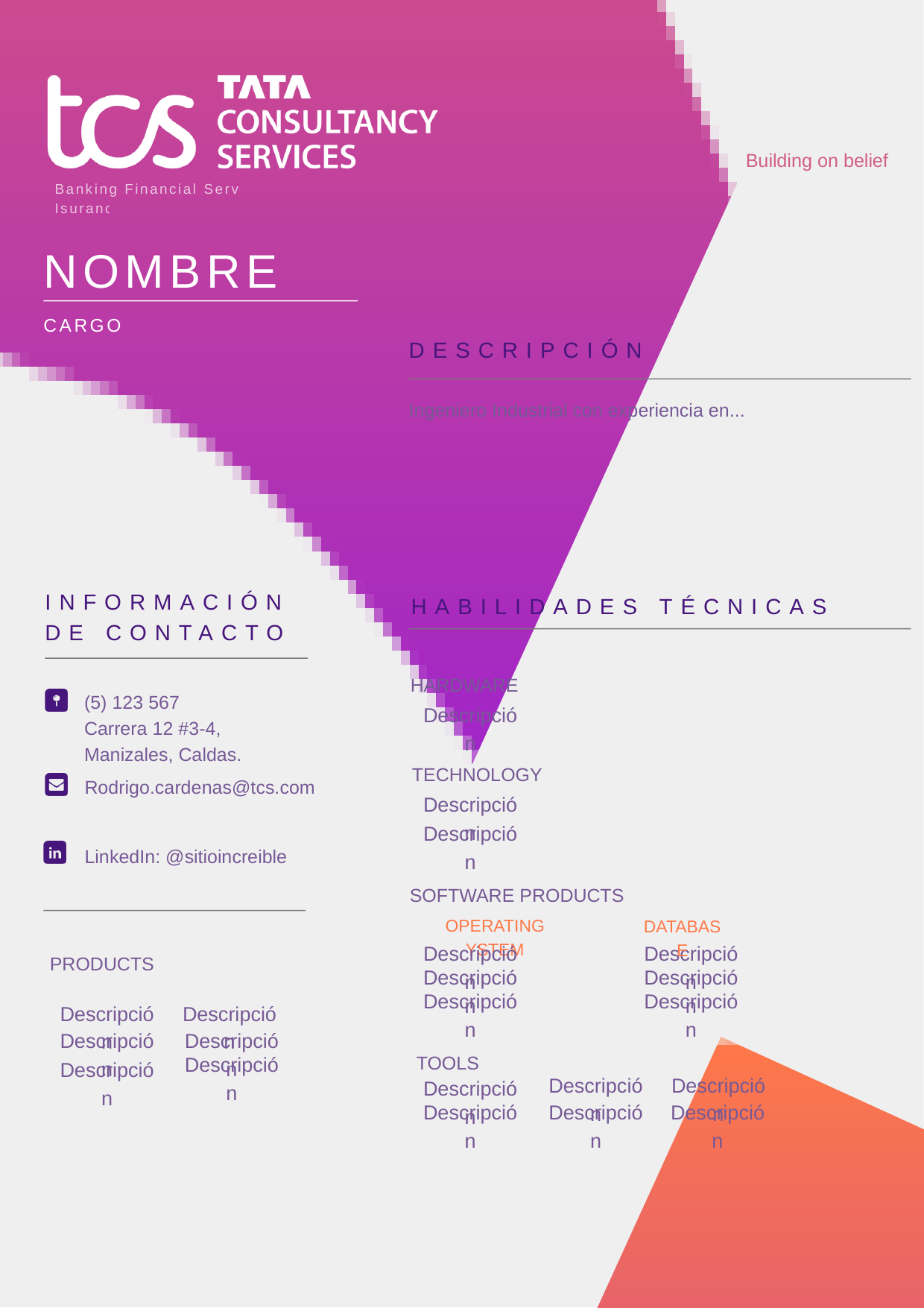

Building on belief
Banking Financial Services & Isurance
NOMBRE
CARGO

DESCRIPCIÓN

Ingeniero Industrial con experiencia en...
INFORMACIÓN DE CONTACTO

(5) 123 567
Carrera 12 #3-4,
Manizales, Caldas.

Rodrigo.cardenas@tcs.com

LinkedIn: @sitioincreible
HABILIDADES TÉCNICAS

HARDWARE

Descripción
TECHNOLOGY

Descripción
Descripción
SOFTWARE PRODUCTS

OPERATING YSTEM
DATABASE
Descripción
Descripción
PRODUCTS

Descripción
Descripción
Descripción
Descripción
Descripción
Descripción

Descripción
Descripción
Descripción
TOOLS

Descripción
Descripción
Descripción
Descripción

Descripción
Descripción
Descripción